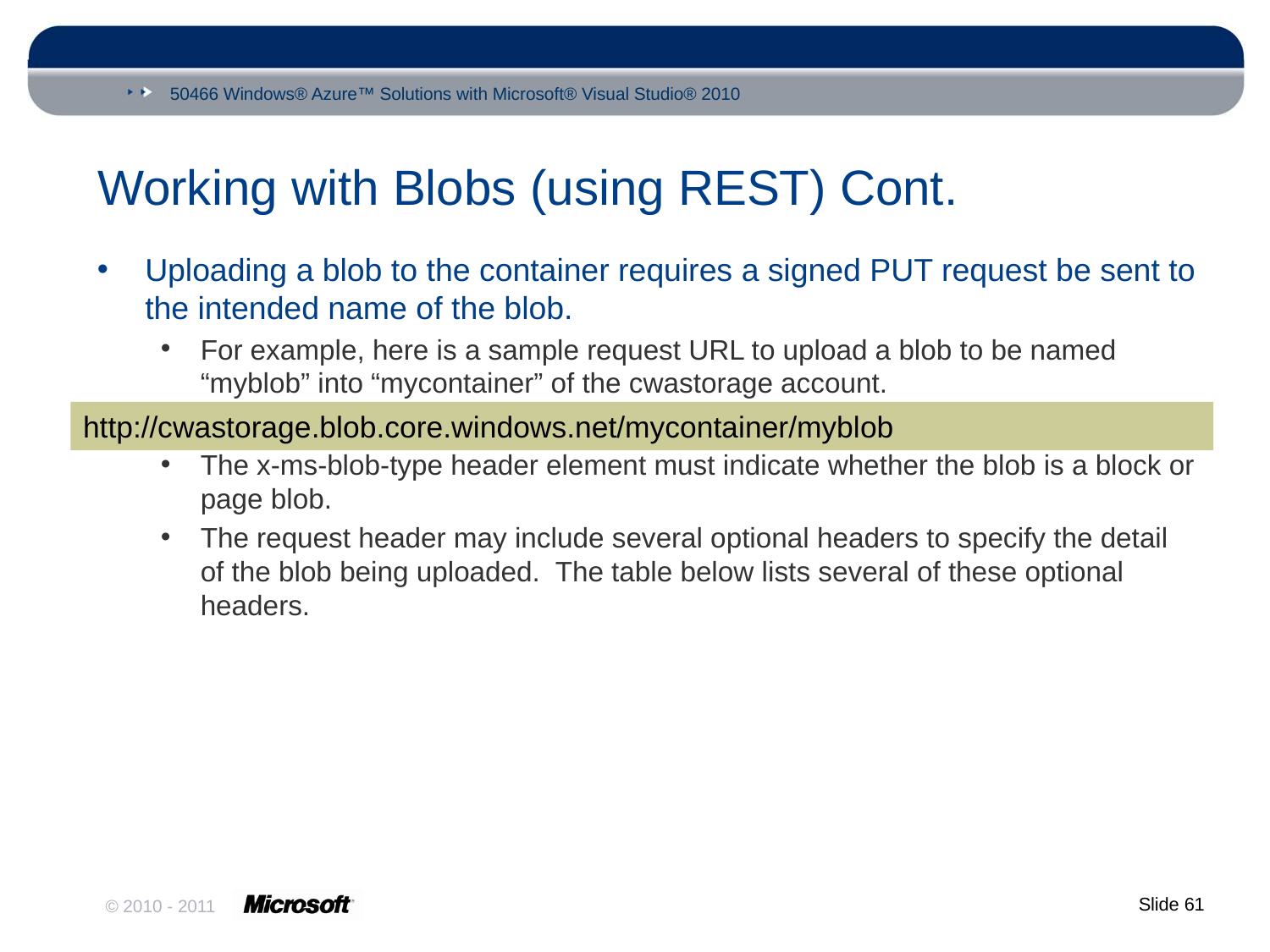

# Working with Blobs (using REST) Cont.
Uploading a blob to the container requires a signed PUT request be sent to the intended name of the blob.
For example, here is a sample request URL to upload a blob to be named “myblob” into “mycontainer” of the cwastorage account.

The x-ms-blob-type header element must indicate whether the blob is a block or page blob.
The request header may include several optional headers to specify the detail of the blob being uploaded.  The table below lists several of these optional headers.

http://cwastorage.blob.core.windows.net/mycontainer/myblob